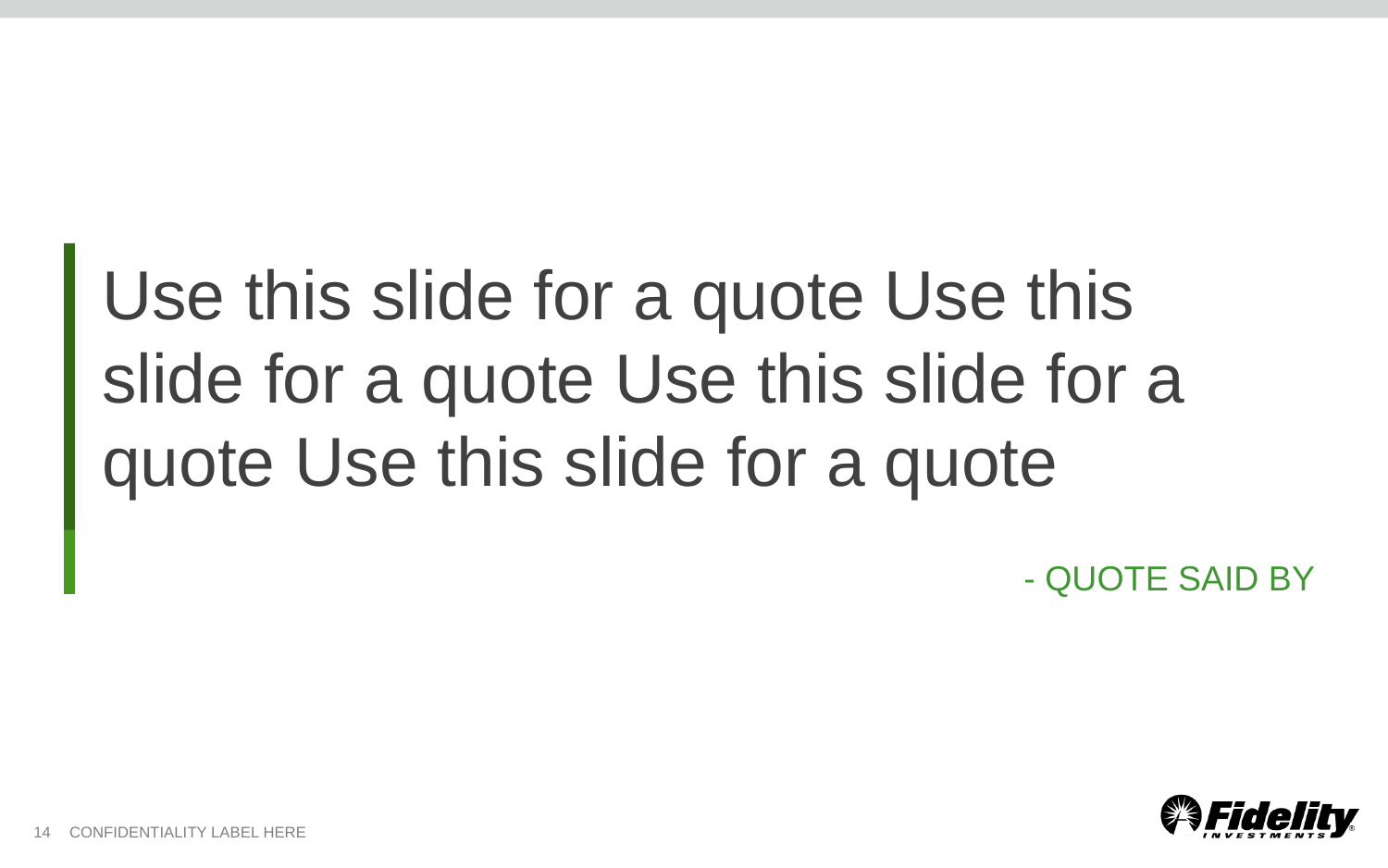

# Use this slide for a quote Use this slide for a quote Use this slide for a quote Use this slide for a quote
- QUOTE SAID BY

14